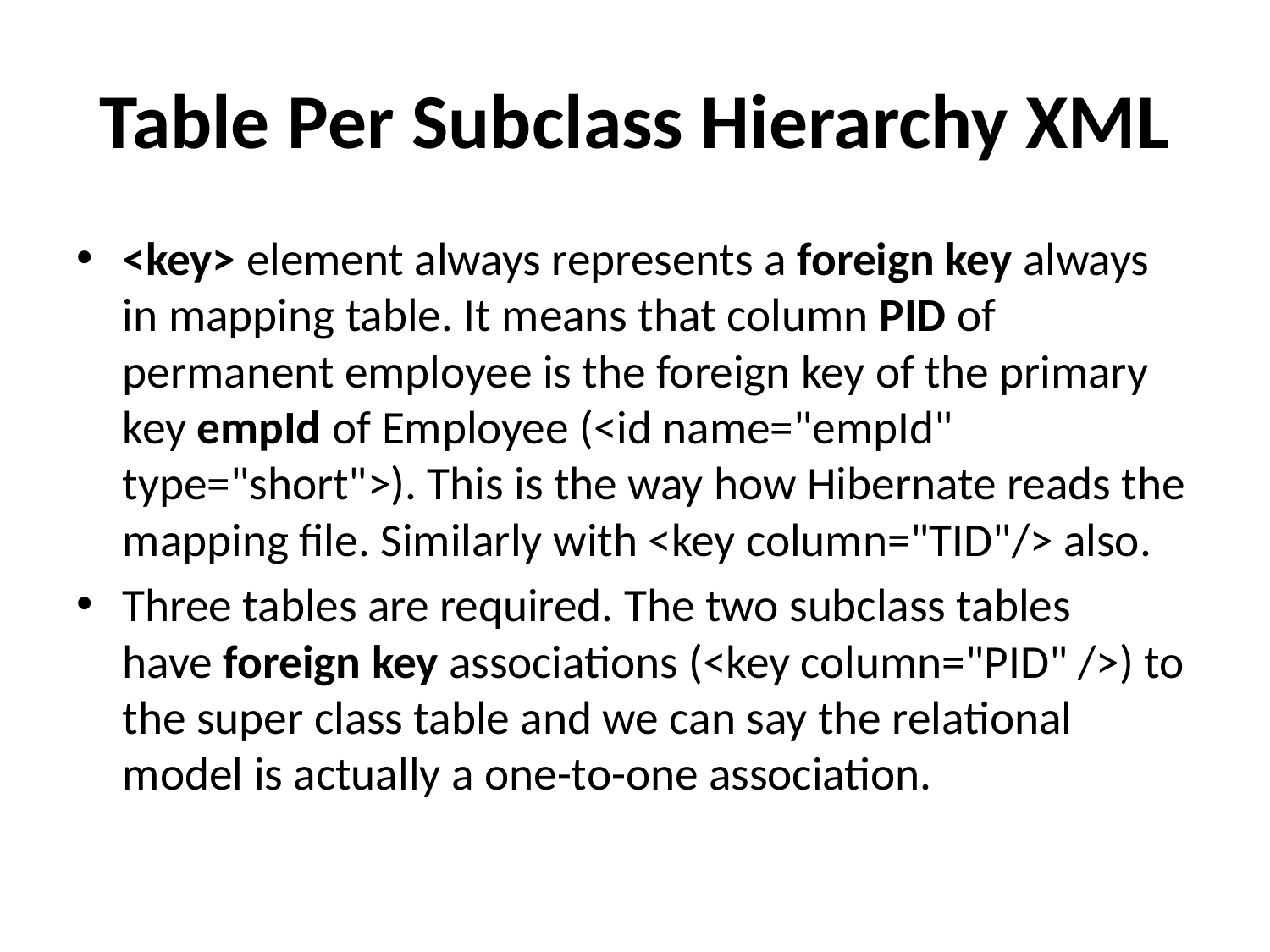

# Table Per Subclass Hierarchy XML
<key> element always represents a foreign key always in mapping table. It means that column PID of permanent employee is the foreign key of the primary key empId of Employee (<id name="empId" type="short">). This is the way how Hibernate reads the mapping file. Similarly with <key column="TID"/> also.
Three tables are required. The two subclass tables have foreign key associations (<key column="PID" />) to the super class table and we can say the relational model is actually a one-to-one association.